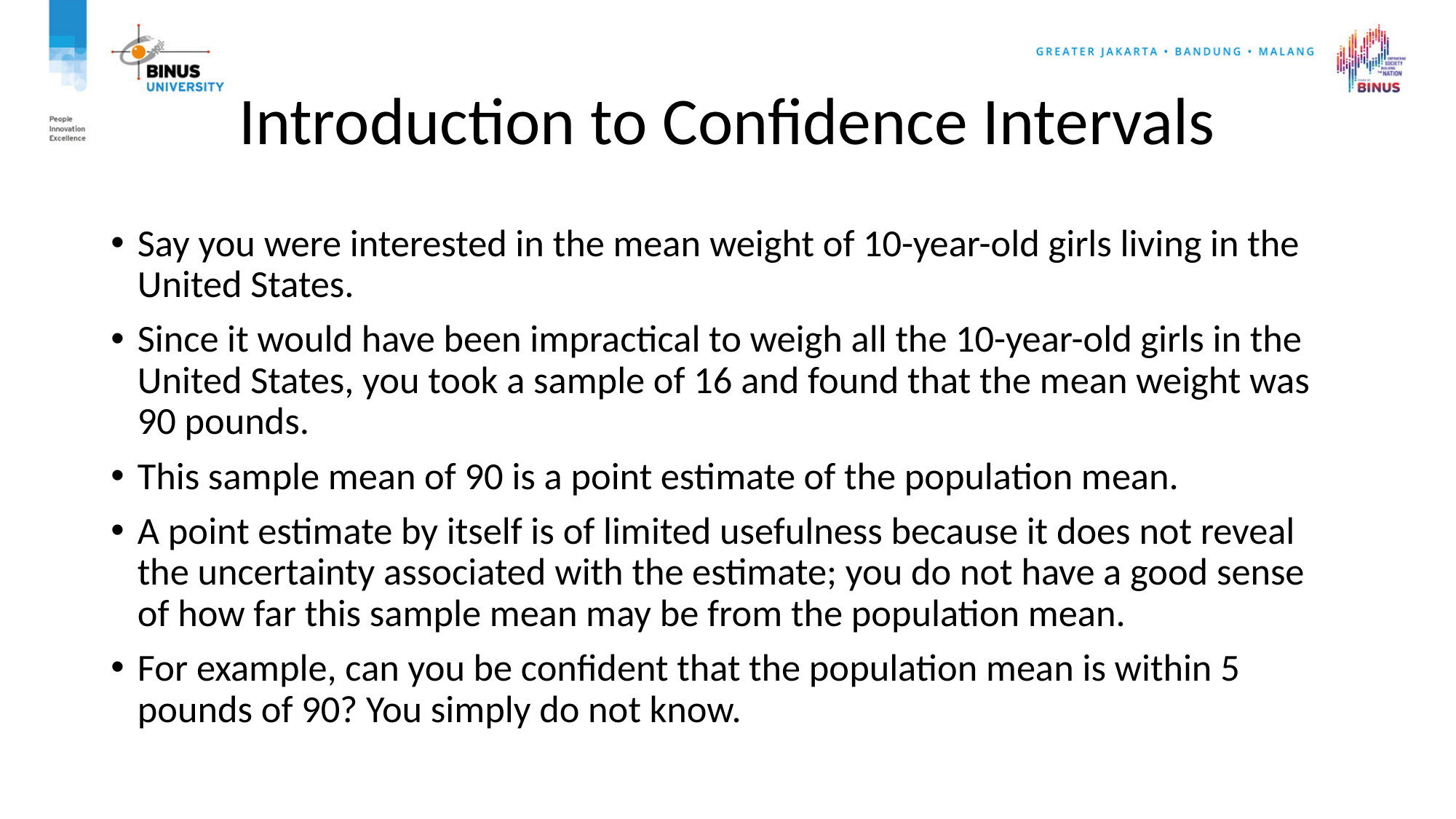

# Introduction to Confidence Intervals
Say you were interested in the mean weight of 10-year-old girls living in the United States.
Since it would have been impractical to weigh all the 10-year-old girls in the United States, you took a sample of 16 and found that the mean weight was 90 pounds.
This sample mean of 90 is a point estimate of the population mean.
A point estimate by itself is of limited usefulness because it does not reveal the uncertainty associated with the estimate; you do not have a good sense of how far this sample mean may be from the population mean.
For example, can you be confident that the population mean is within 5 pounds of 90? You simply do not know.